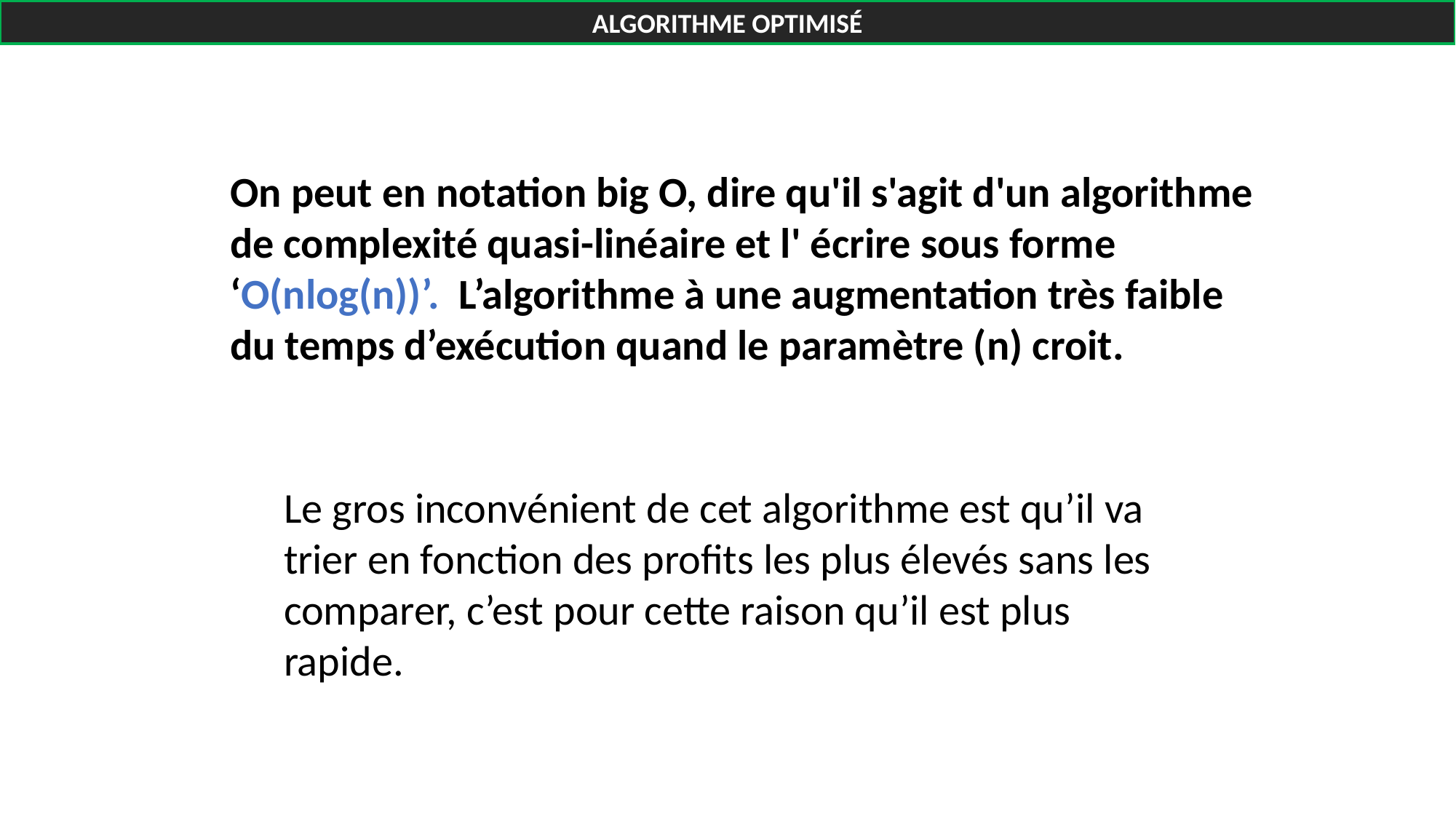

ALGORITHME OPTIMISÉ

On peut en notation big O, dire qu'il s'agit d'un algorithme de complexité quasi-linéaire et l' écrire sous forme   ‘O(nlog(n))’.  L’algorithme à une augmentation très faible du temps d’exécution quand le paramètre (n) croit.

Le gros inconvénient de cet algorithme est qu’il va trier en fonction des profits les plus élevés sans les comparer, c’est pour cette raison qu’il est plus rapide.